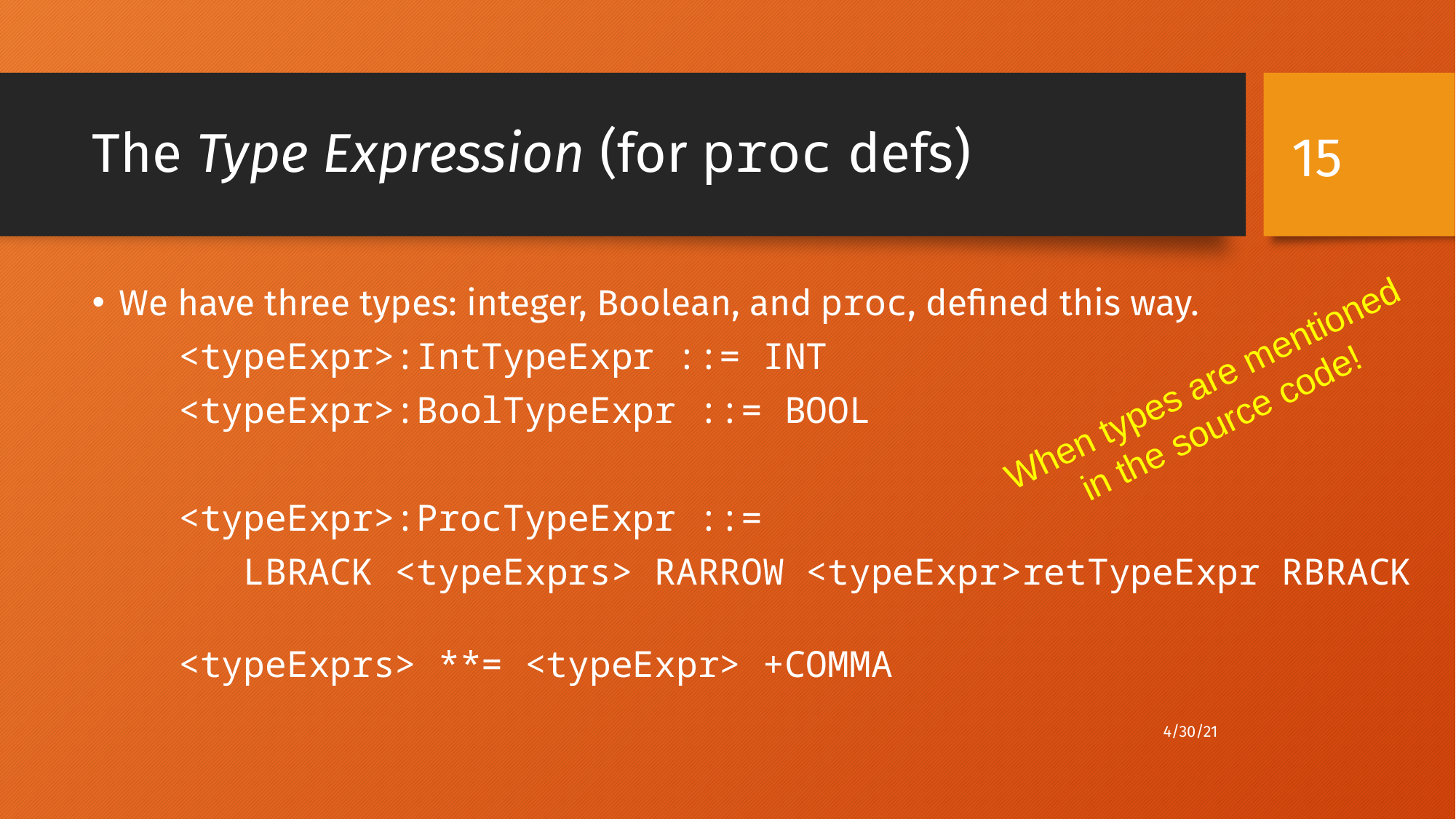

15
# The Type Expression (for proc defs)
We have three types: integer, Boolean, and proc, defined this way.
    <typeExpr>:IntTypeExpr ::= INT
    <typeExpr>:BoolTypeExpr ::= BOOL

    <typeExpr>:ProcTypeExpr ::=
       LBRACK <typeExprs> RARROW <typeExpr>retTypeExpr RBRACK
    <typeExprs> **= <typeExpr> +COMMA
When types are mentioned
in the source code!
4/30/21